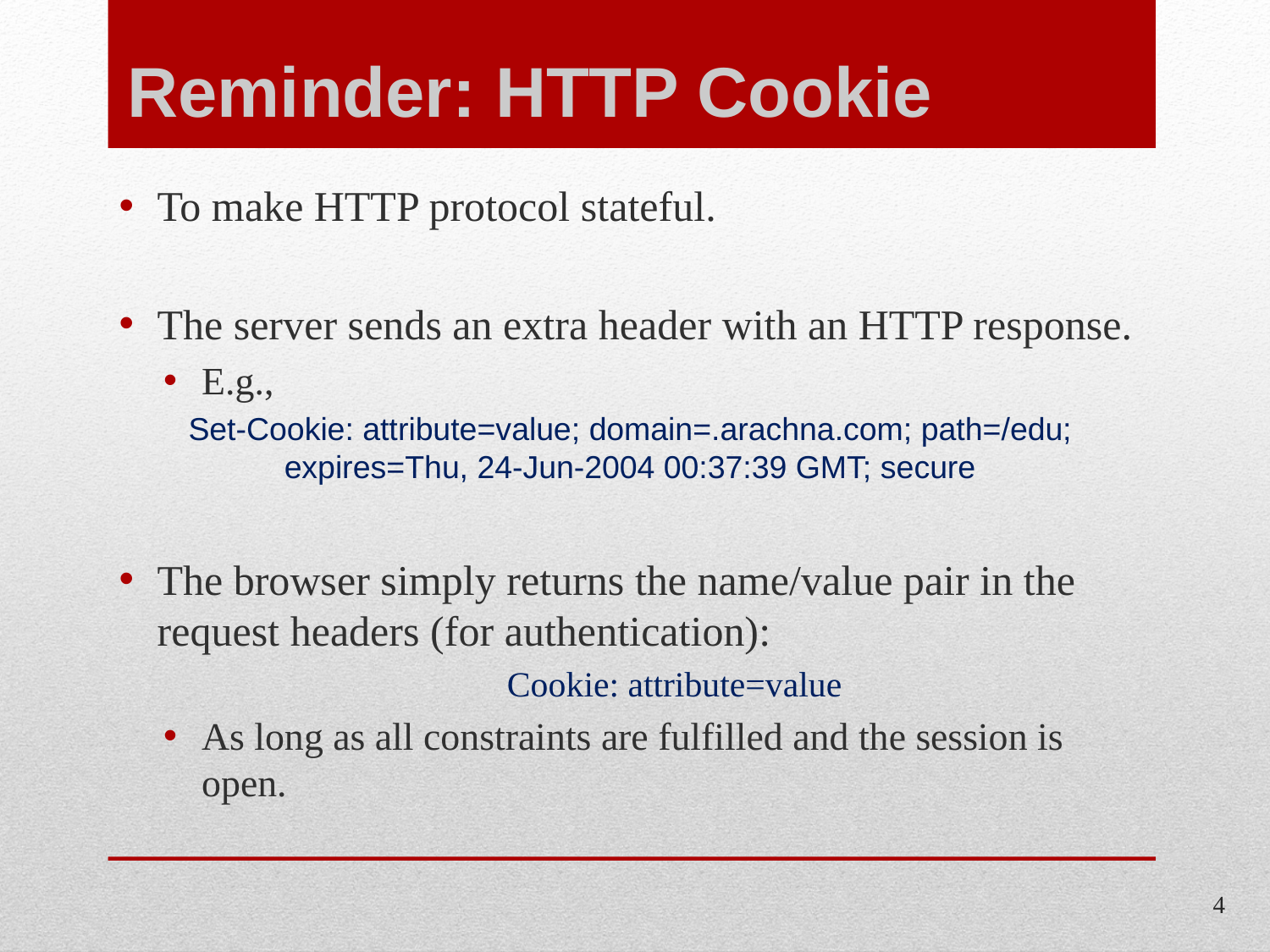

# Reminder: HTTP Cookie
To make HTTP protocol stateful.

The server sends an extra header with an HTTP response.
E.g.,
Set-Cookie: attribute=value; domain=.arachna.com; path=/edu; expires=Thu, 24-Jun-2004 00:37:39 GMT; secure

The browser simply returns the name/value pair in the request headers (for authentication):
Cookie: attribute=value
As long as all constraints are fulfilled and the session is open.
4